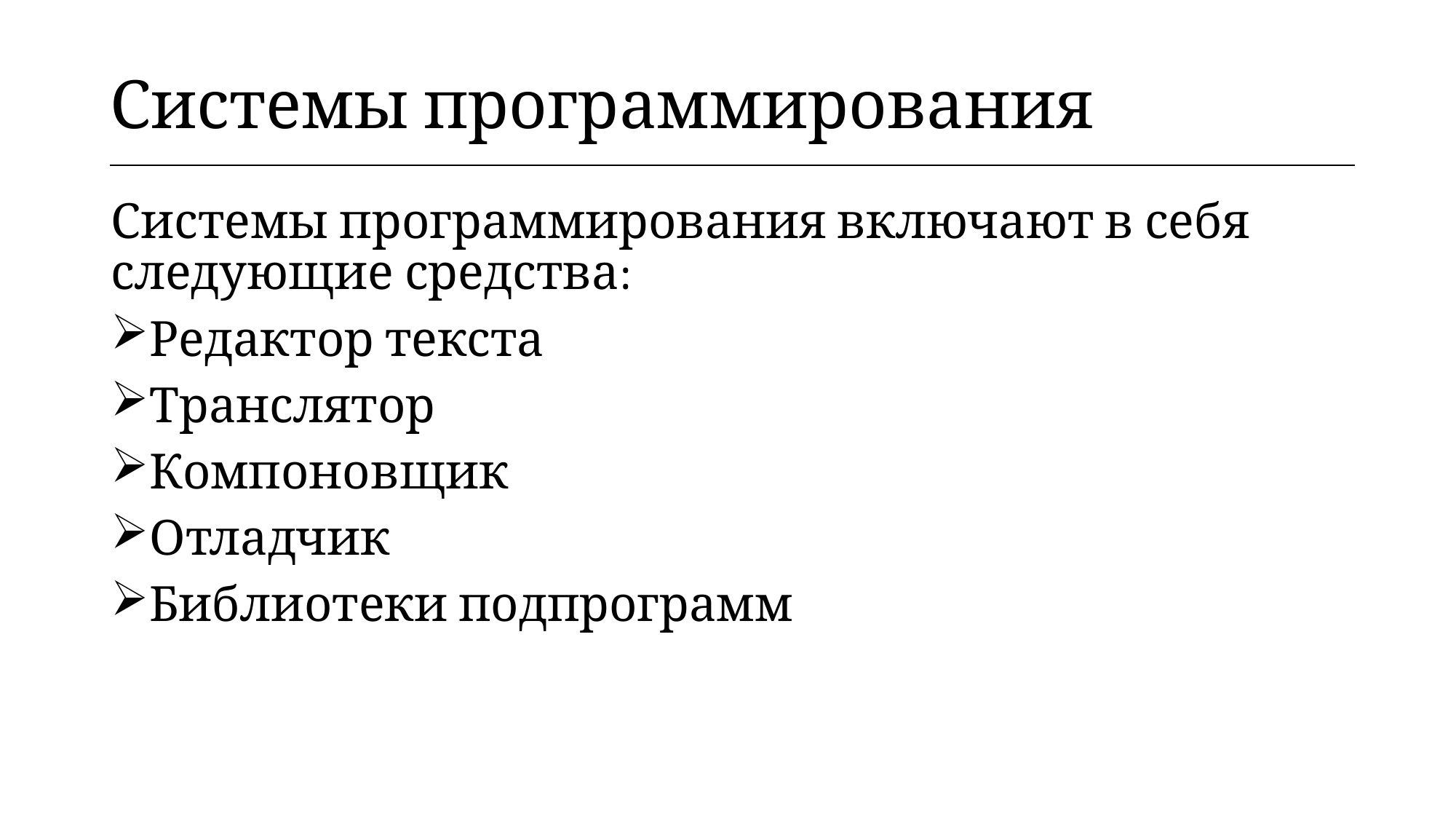

| Системы программирования |
| --- |
Системы программирования включают в себя следующие средства:
Редактор текста
Транслятор
Компоновщик
Отладчик
Библиотеки подпрограмм